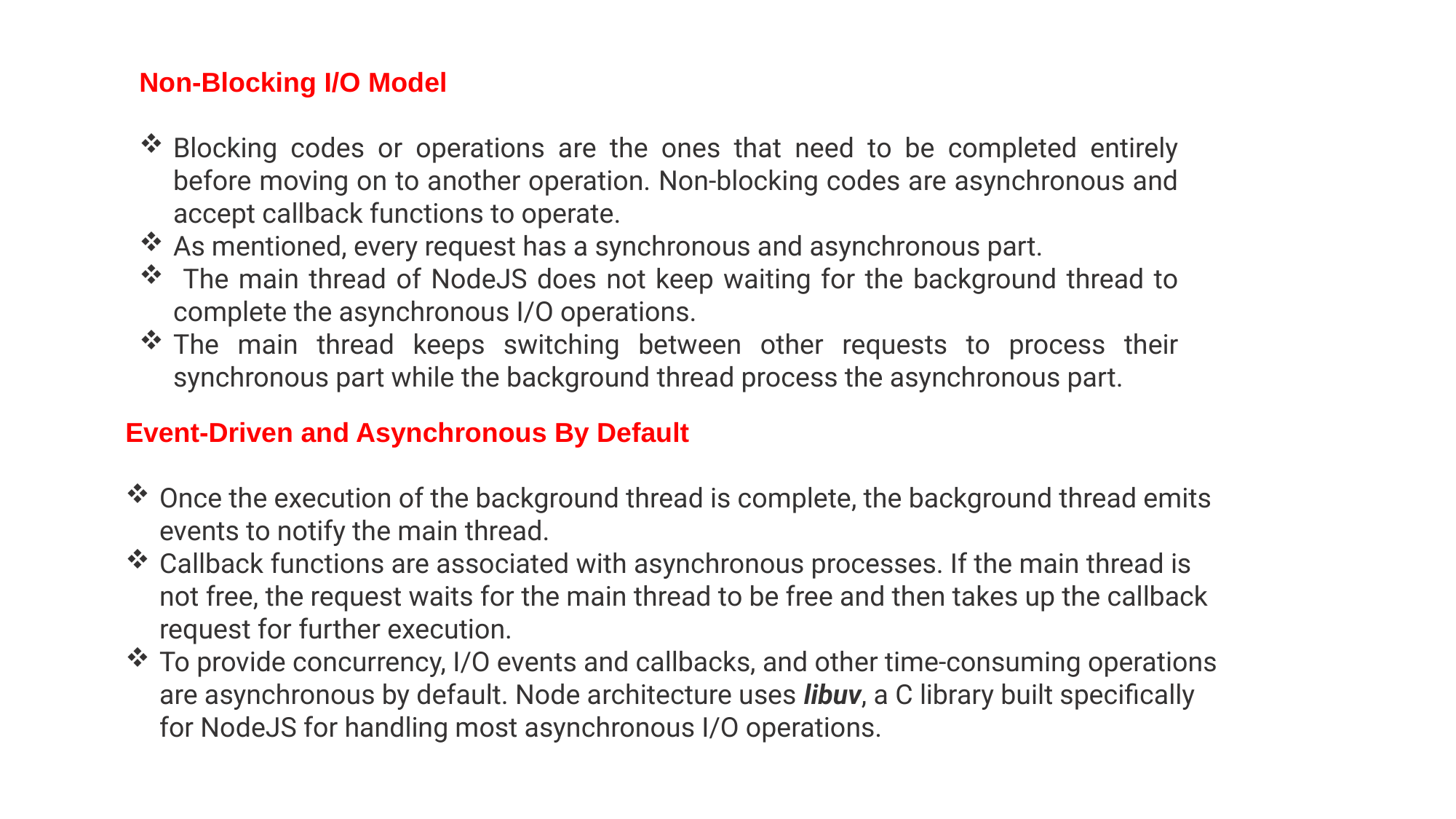

Non-Blocking I/O Model

Blocking codes or operations are the ones that need to be completed entirely before moving on to another operation. Non-blocking codes are asynchronous and accept callback functions to operate.
As mentioned, every request has a synchronous and asynchronous part.
 The main thread of NodeJS does not keep waiting for the background thread to complete the asynchronous I/O operations.
The main thread keeps switching between other requests to process their synchronous part while the background thread process the asynchronous part.
Event-Driven and Asynchronous By Default

Once the execution of the background thread is complete, the background thread emits events to notify the main thread.
Callback functions are associated with asynchronous processes. If the main thread is not free, the request waits for the main thread to be free and then takes up the callback request for further execution.
To provide concurrency, I/O events and callbacks, and other time-consuming operations are asynchronous by default. Node architecture uses libuv, a C library built specifically for NodeJS for handling most asynchronous I/O operations.